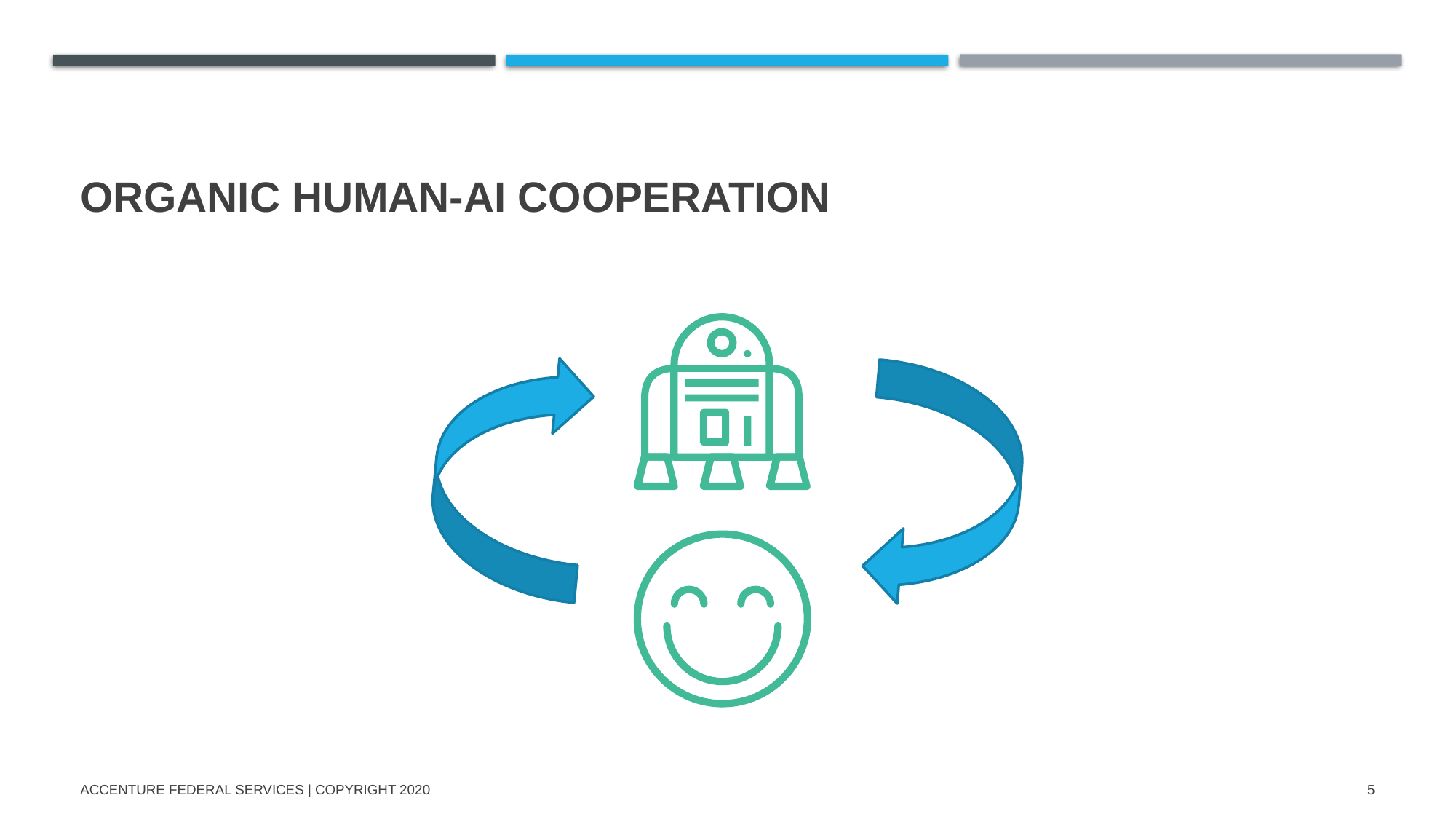

# Organic human-ai cooperation

Accenture Federal Services | Copyright 2020
5